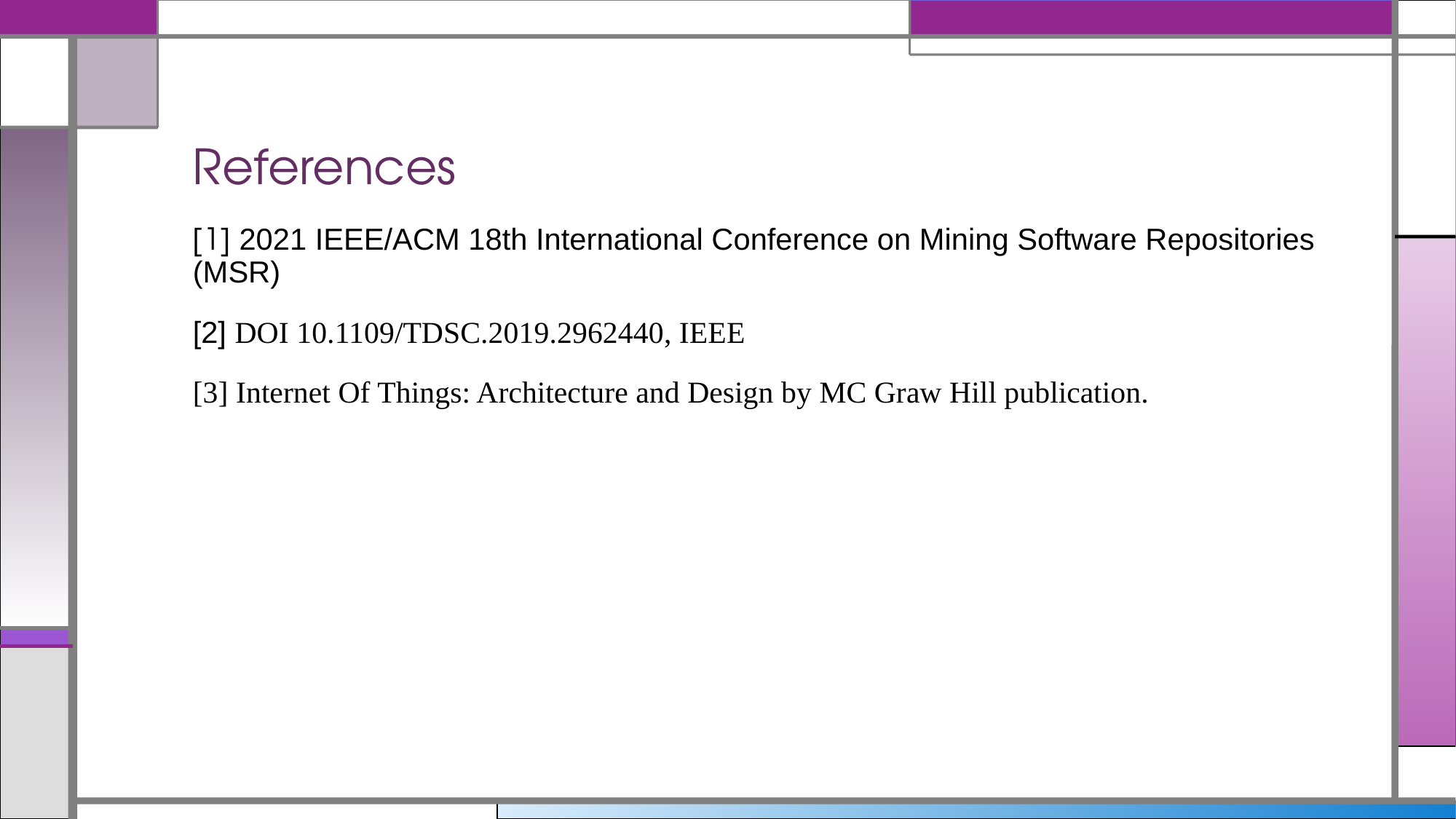

# References
[1] 2021 IEEE/ACM 18th International Conference on Mining Software Repositories (MSR)
[2] DOI 10.1109/TDSC.2019.2962440, IEEE
[3] Internet Of Things: Architecture and Design by MC Graw Hill publication.